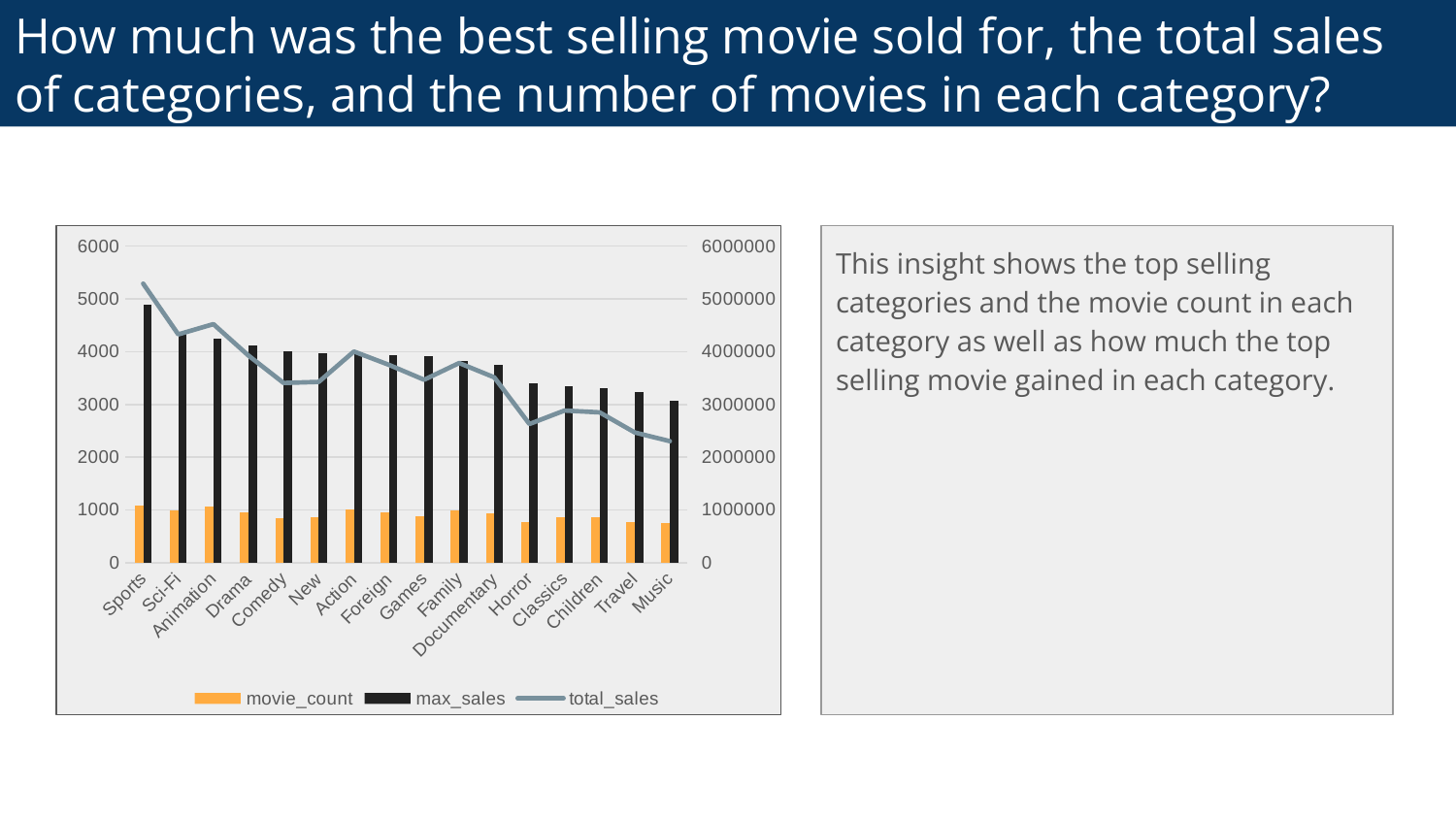

# How much was the best selling movie sold for, the total sales of categories, and the number of movies in each category?

### Chart:

| Category | movie_count | max_sales | total_sales |
|---|---|---|---|
| Sports | 1081.0 | 4892.19 | 5288457.39 |
| Sci-Fi | 998.0 | 4336.01 | 4327337.98 |
| Animation | 1065.0 | 4245.31 | 4521255.15 |
| Drama | 953.0 | 4118.46 | 3924892.38 |
| Comedy | 851.0 | 4002.48 | 3406110.48 |
| New | 864.0 | 3966.38 | 3426952.32 |
| Action | 1013.0 | 3951.84 | 4003213.92 |
| Foreign | 953.0 | 3934.47 | 3749549.91 |
| Games | 884.0 | 3922.18 | 3467207.12 |
| Family | 988.0 | 3830.15 | 3784188.2 |
| Documentary | 937.0 | 3749.65 | 3513422.05 |
| Horror | 773.0 | 3401.27 | 2629181.71 |
| Classics | 860.0 | 3353.38 | 2883906.8 |
| Children | 861.0 | 3309.39 | 2849384.79 |
| Travel | 765.0 | 3227.36 | 2468930.4 |
| Music | 750.0 | 3071.52 | 2303640.0 |
This insight shows the top selling categories and the movie count in each category as well as how much the top selling movie gained in each category.